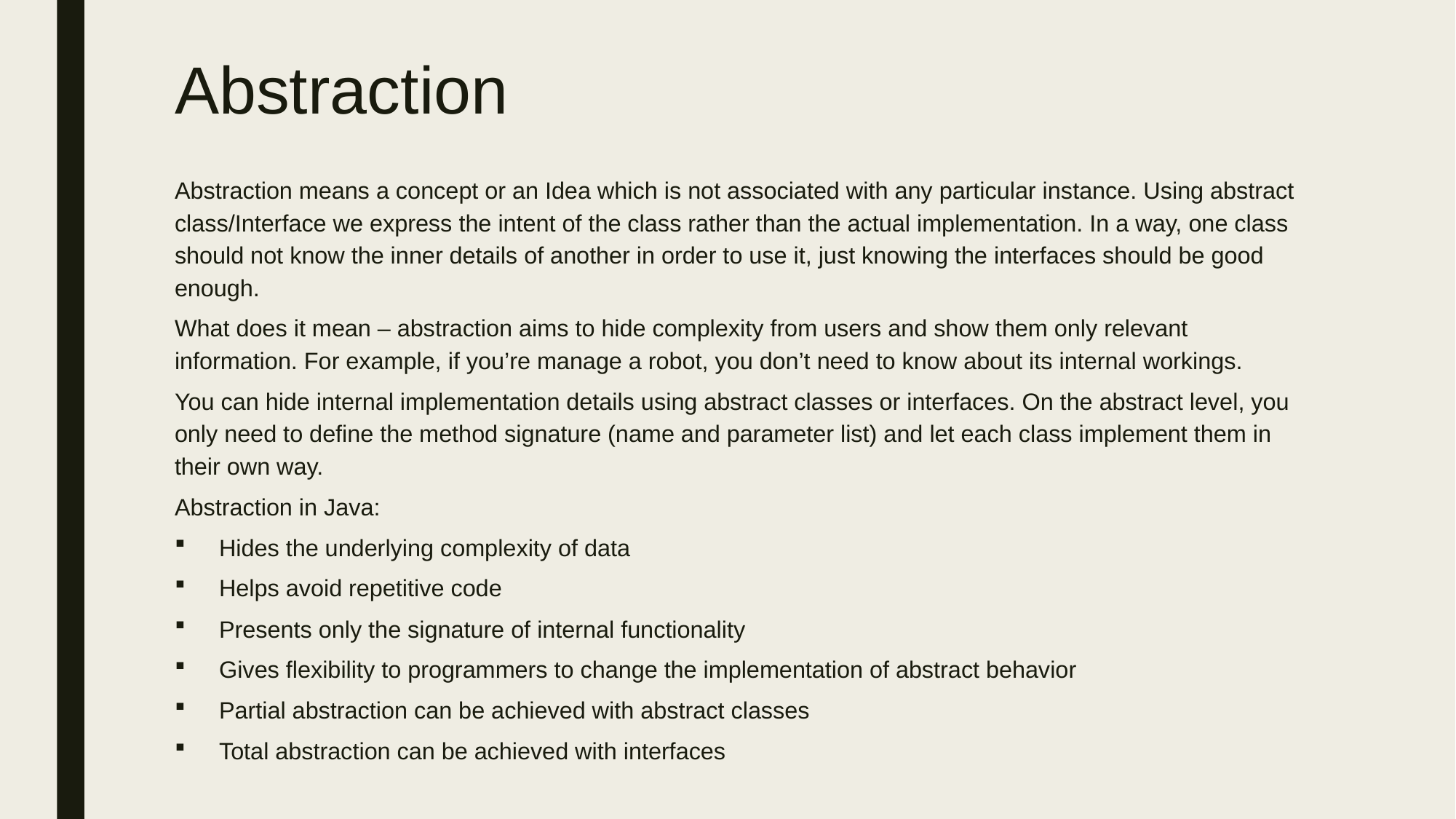

# Abstraction
Abstraction means a concept or an Idea which is not associated with any particular instance. Using abstract class/Interface we express the intent of the class rather than the actual implementation. In a way, one class should not know the inner details of another in order to use it, just knowing the interfaces should be good enough.
What does it mean – abstraction aims to hide complexity from users and show them only relevant information. For example, if you’re manage a robot, you don’t need to know about its internal workings.
You can hide internal implementation details using abstract classes or interfaces. On the abstract level, you only need to define the method signature (name and parameter list) and let each class implement them in their own way.
Abstraction in Java:
Hides the underlying complexity of data
Helps avoid repetitive code
Presents only the signature of internal functionality
Gives flexibility to programmers to change the implementation of abstract behavior
Partial abstraction can be achieved with abstract classes
Total abstraction can be achieved with interfaces